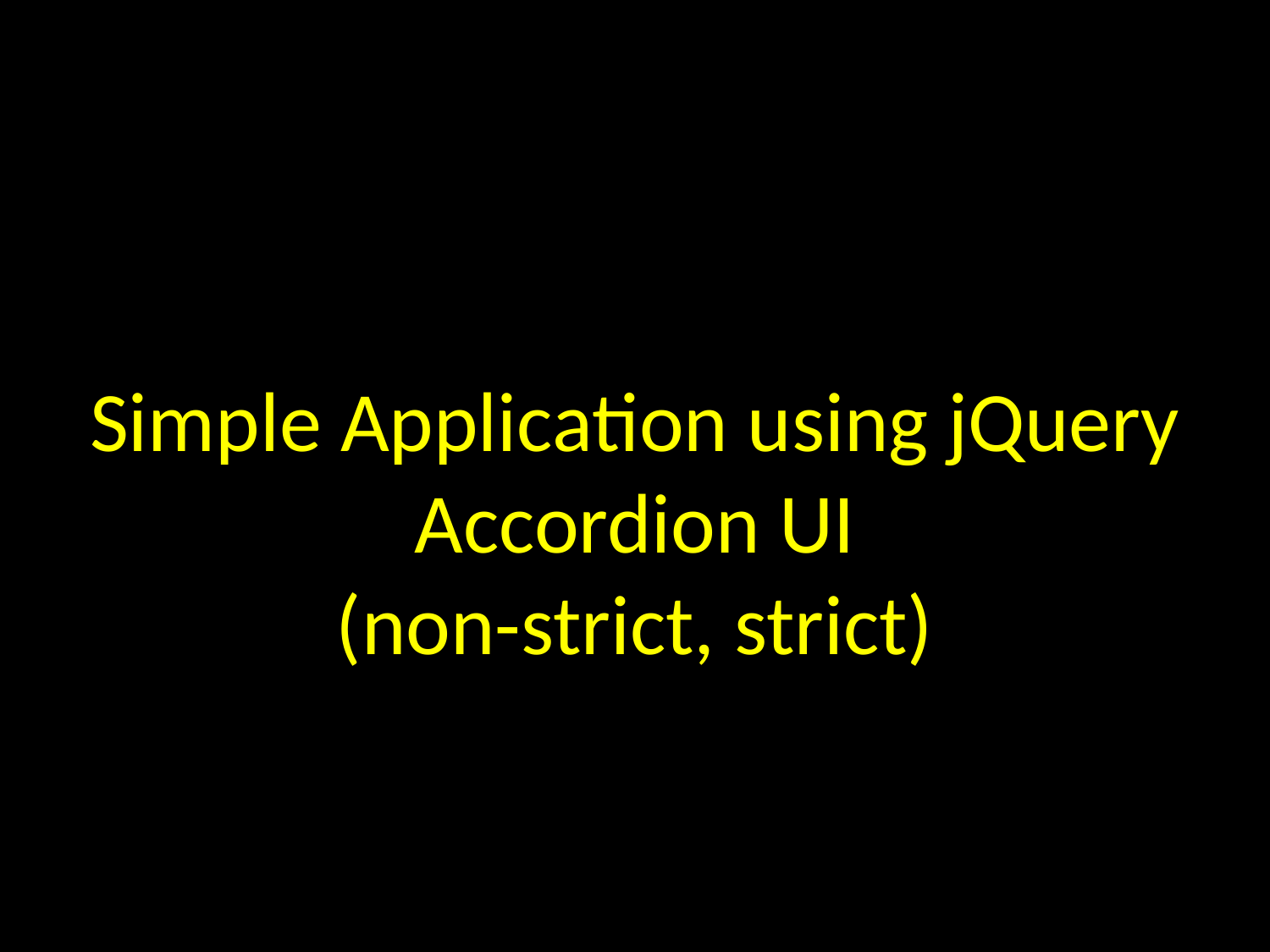

Simple Application using jQuery
Accordion UI
(non-strict, strict)